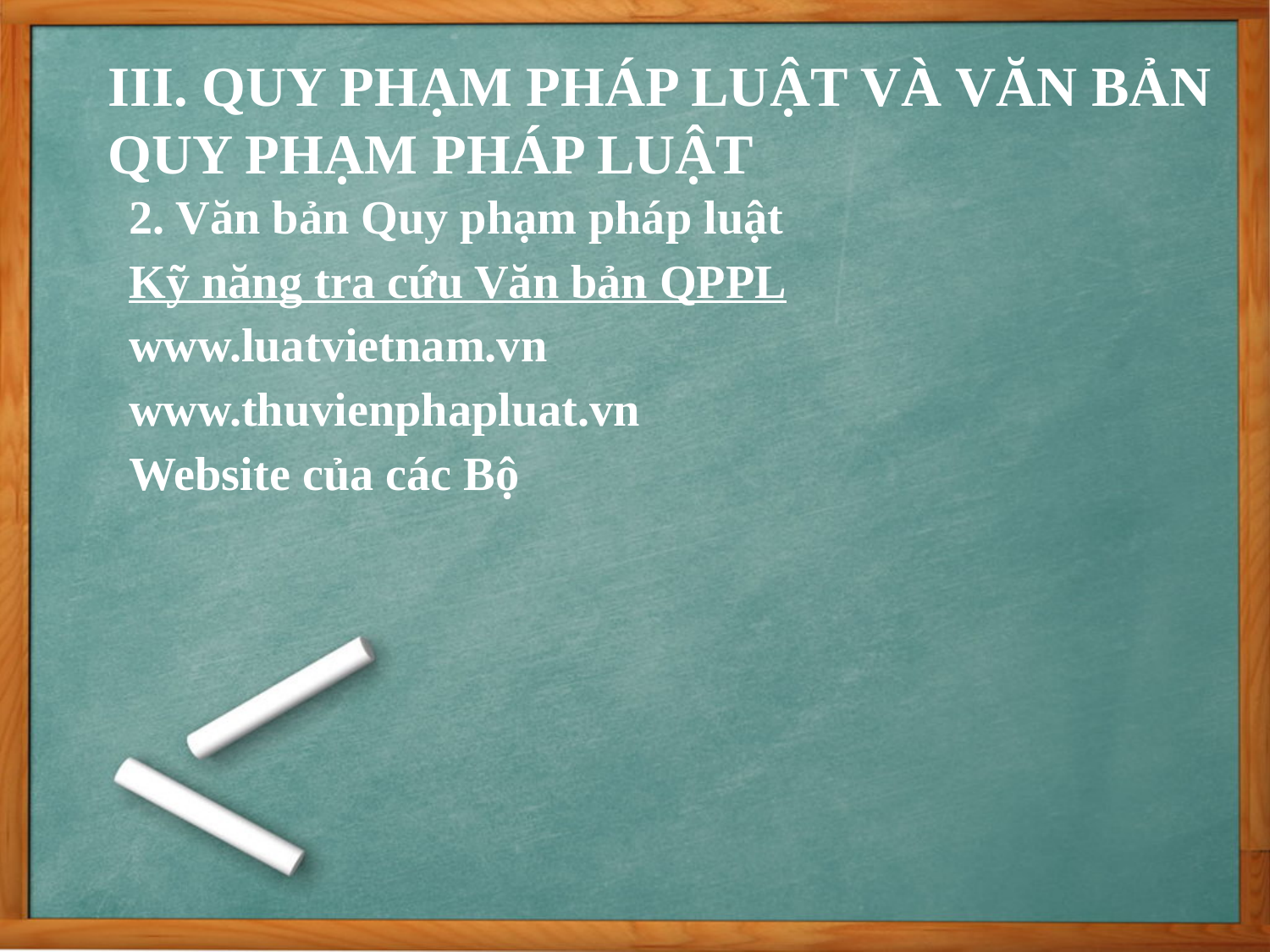

III. QUY PHẠM PHÁP LUẬT VÀ VĂN BẢN QUY PHẠM PHÁP LUẬT
2. Văn bản Quy phạm pháp luật
Kỹ năng tra cứu Văn bản QPPL
www.luatvietnam.vn
www.thuvienphapluat.vn
Website của các Bộ